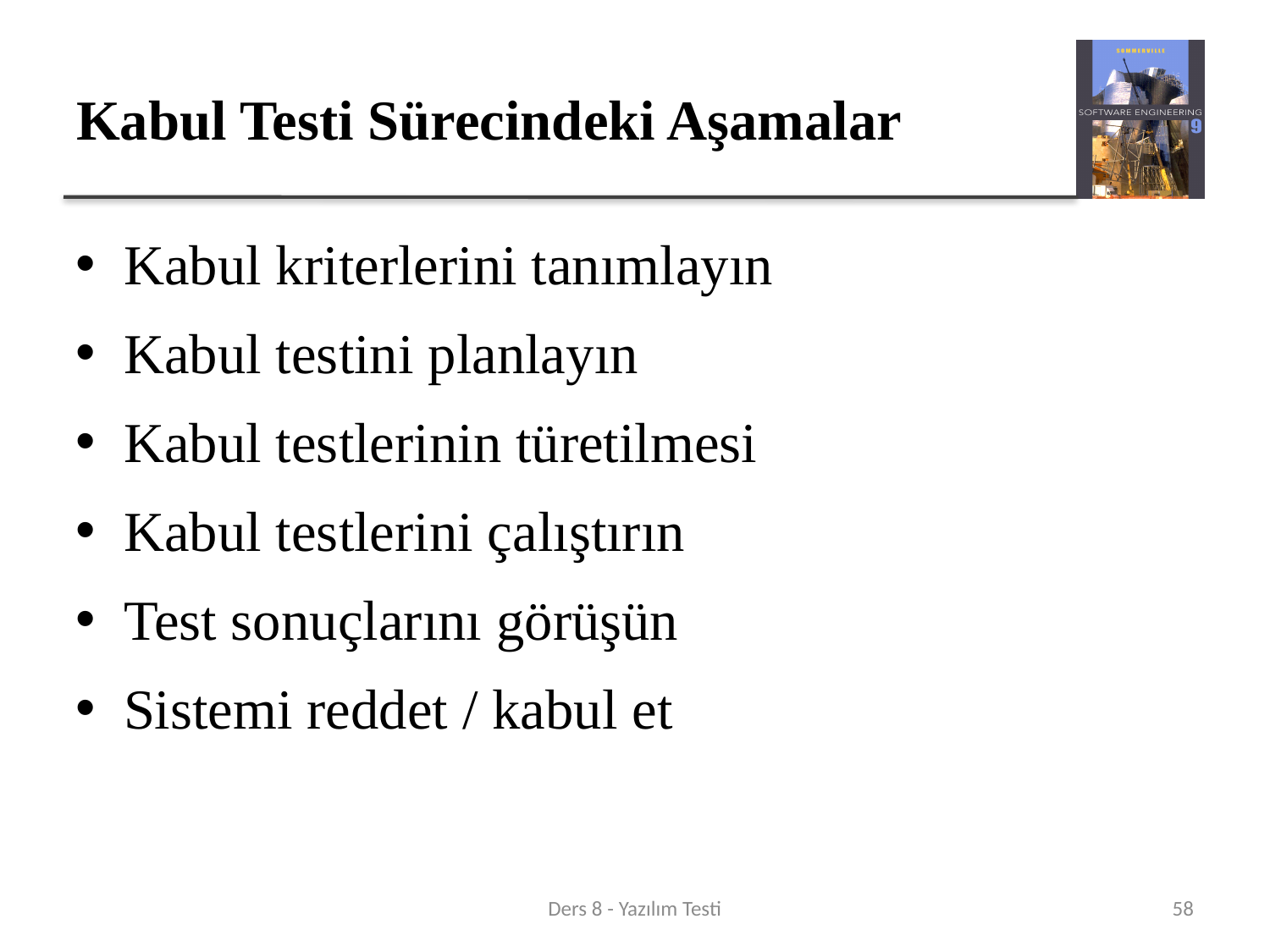

# Kabul Testi Sürecindeki Aşamalar
Kabul kriterlerini tanımlayın
Kabul testini planlayın
Kabul testlerinin türetilmesi
Kabul testlerini çalıştırın
Test sonuçlarını görüşün
Sistemi reddet / kabul et
Ders 8 - Yazılım Testi
58